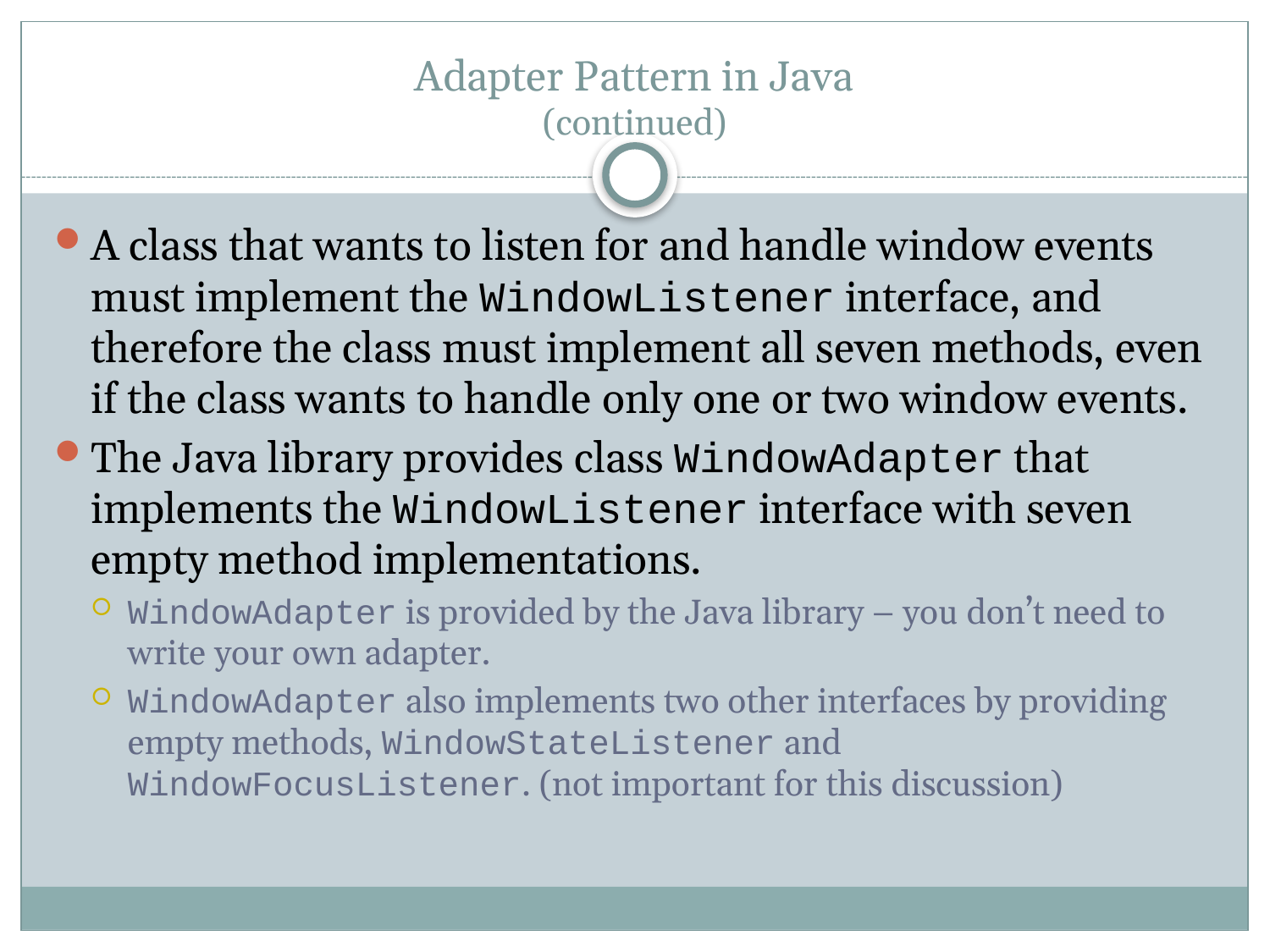

# Adapter Pattern in Java (continued)
A class that wants to listen for and handle window events must implement the WindowListener interface, and therefore the class must implement all seven methods, even if the class wants to handle only one or two window events.
The Java library provides class WindowAdapter that implements the WindowListener interface with seven empty method implementations.
WindowAdapter is provided by the Java library – you don’t need to write your own adapter.
WindowAdapter also implements two other interfaces by providing empty methods, WindowStateListener and WindowFocusListener. (not important for this discussion)